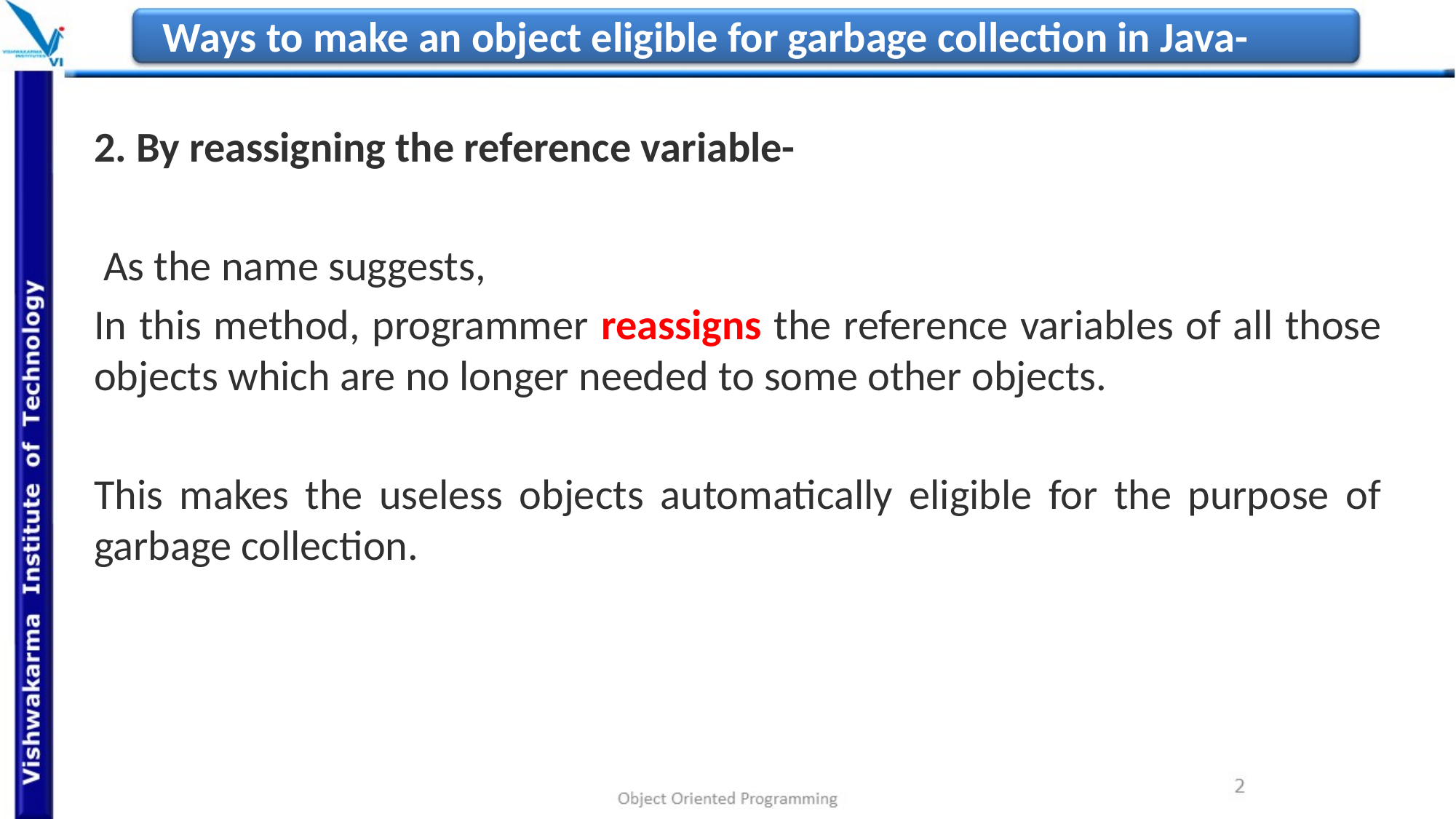

# Ways to make an object eligible for garbage collection in Java-
2. By reassigning the reference variable-

 As the name suggests,
In this method, programmer reassigns the reference variables of all those objects which are no longer needed to some other objects.

This makes the useless objects automatically eligible for the purpose of garbage collection.